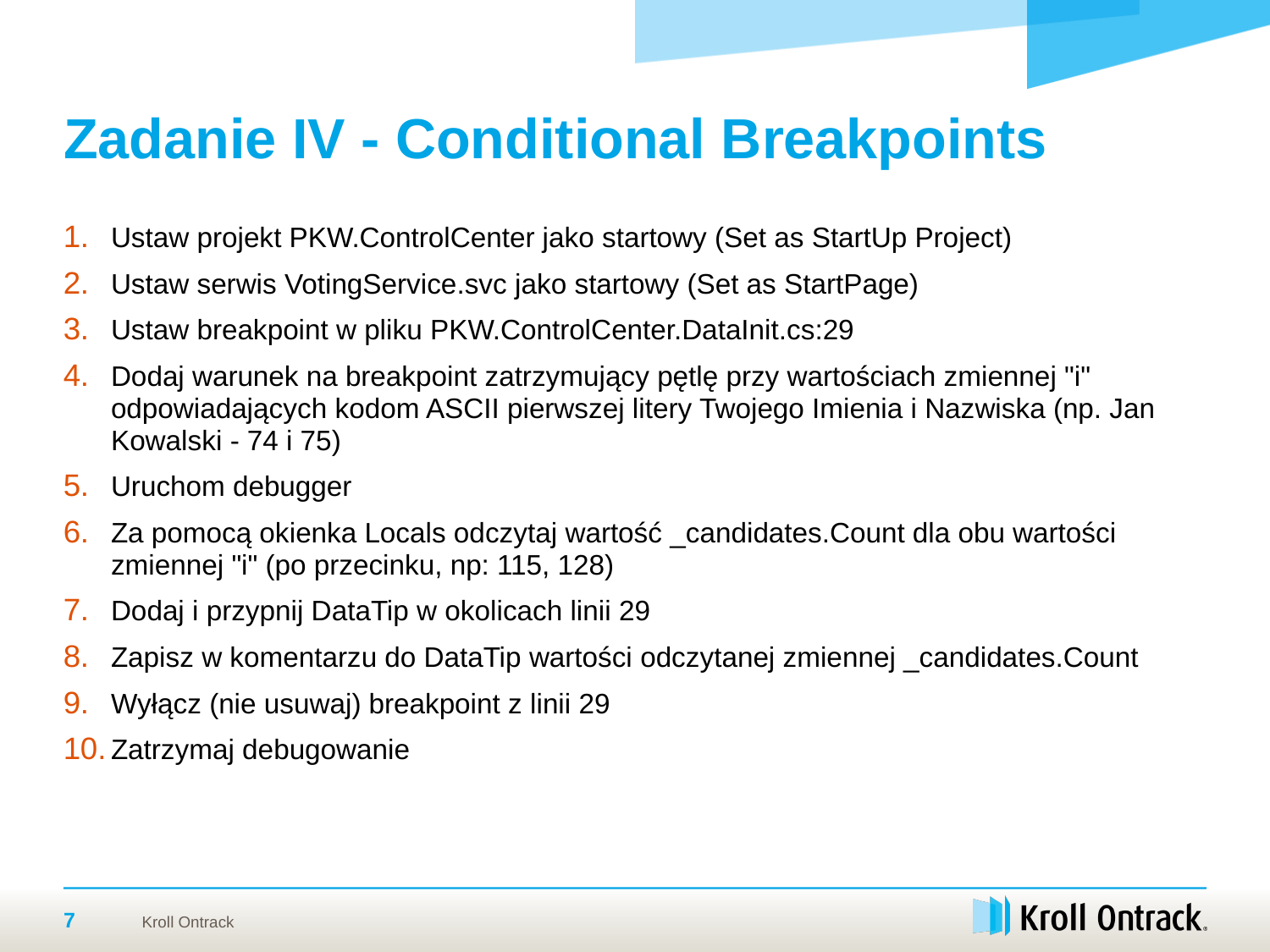

# Zadanie IV - Conditional Breakpoints
Ustaw projekt PKW.ControlCenter jako startowy (Set as StartUp Project)
Ustaw serwis VotingService.svc jako startowy (Set as StartPage)
Ustaw breakpoint w pliku PKW.ControlCenter.DataInit.cs:29
Dodaj warunek na breakpoint zatrzymujący pętlę przy wartościach zmiennej "i" odpowiadających kodom ASCII pierwszej litery Twojego Imienia i Nazwiska (np. Jan Kowalski - 74 i 75)
Uruchom debugger
Za pomocą okienka Locals odczytaj wartość _candidates.Count dla obu wartości zmiennej "i" (po przecinku, np: 115, 128)
Dodaj i przypnij DataTip w okolicach linii 29
Zapisz w komentarzu do DataTip wartości odczytanej zmiennej _candidates.Count
Wyłącz (nie usuwaj) breakpoint z linii 29
Zatrzymaj debugowanie
7